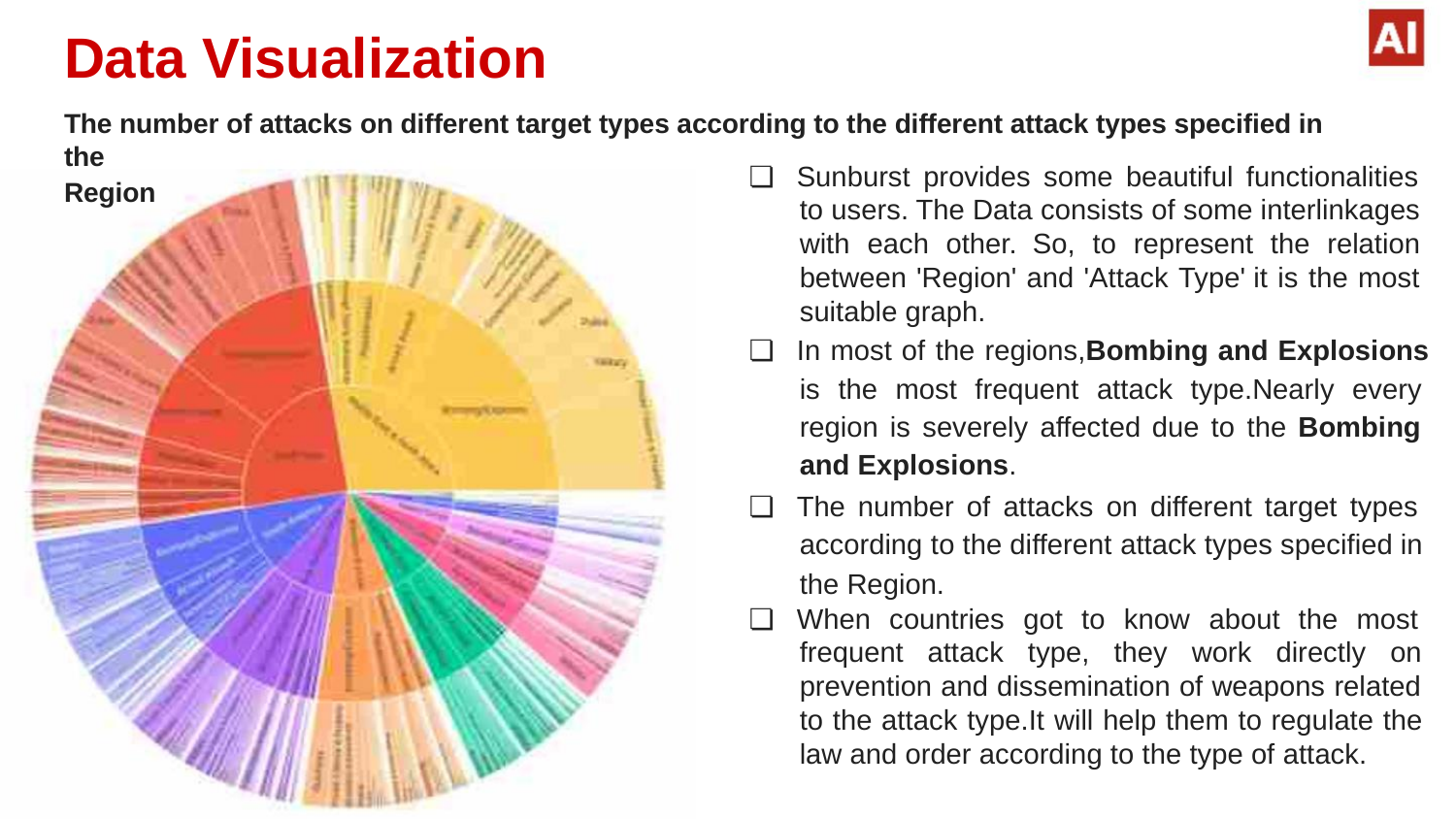

Data Visualization
The number of attacks on different target types according to the different attack types specified in the
Region
❏ Sunburst provides some beautiful functionalities
to users. The Data consists of some interlinkages
with each other. So, to represent the relation
between 'Region' and 'Attack Type' it is the most
suitable graph.
❏ In most of the regions,Bombing and Explosions
is the most frequent attack type.Nearly every
region is severely affected due to the Bombing
and Explosions.
❏ The number of attacks on different target types
according to the different attack types specified in
the Region.
❏ When countries got to know about the most
frequent attack type, they work directly on
prevention and dissemination of weapons related
to the attack type.It will help them to regulate the
law and order according to the type of attack.